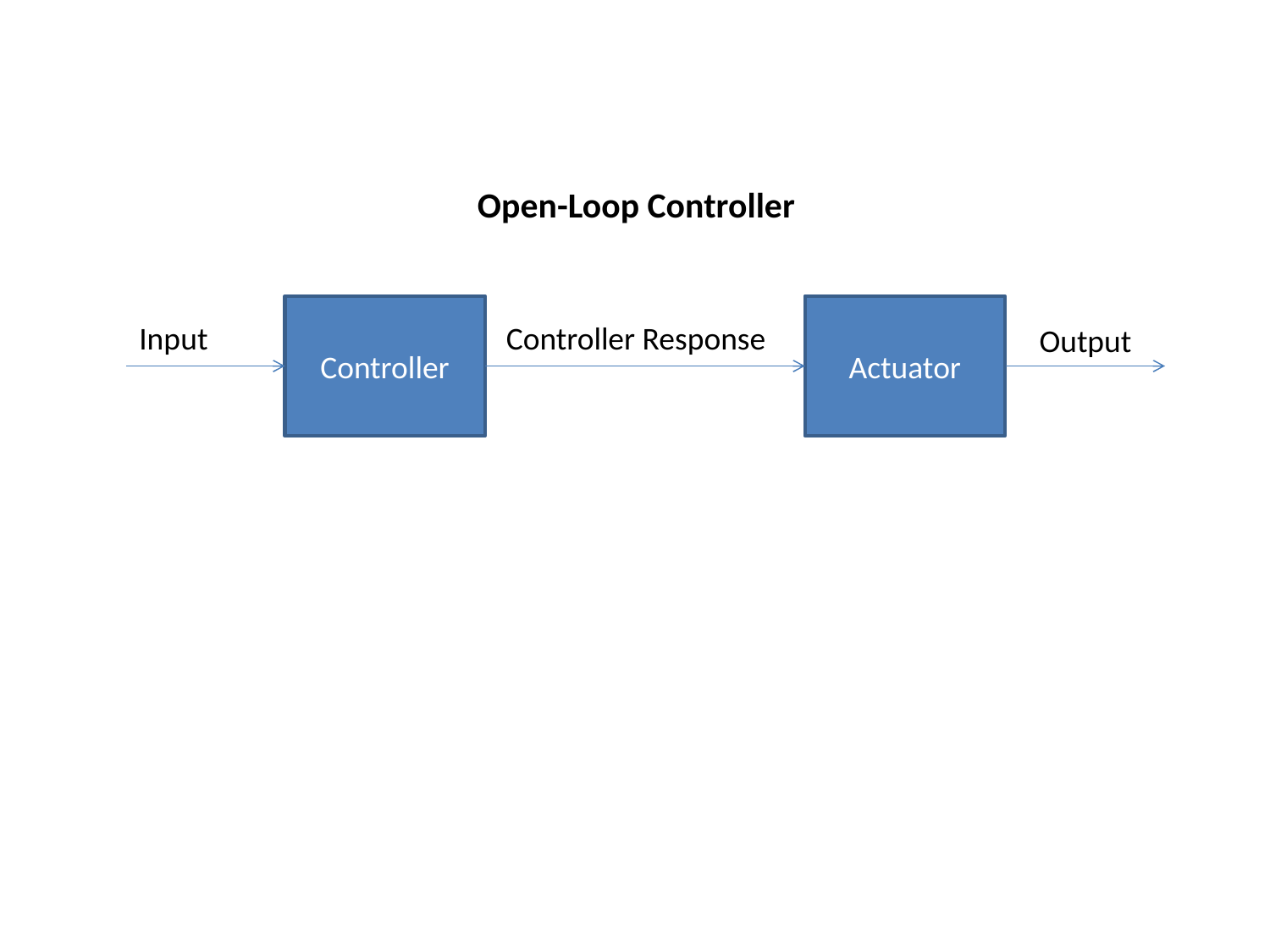

Open-Loop Controller
Controller
Actuator
Input
Controller Response
Output